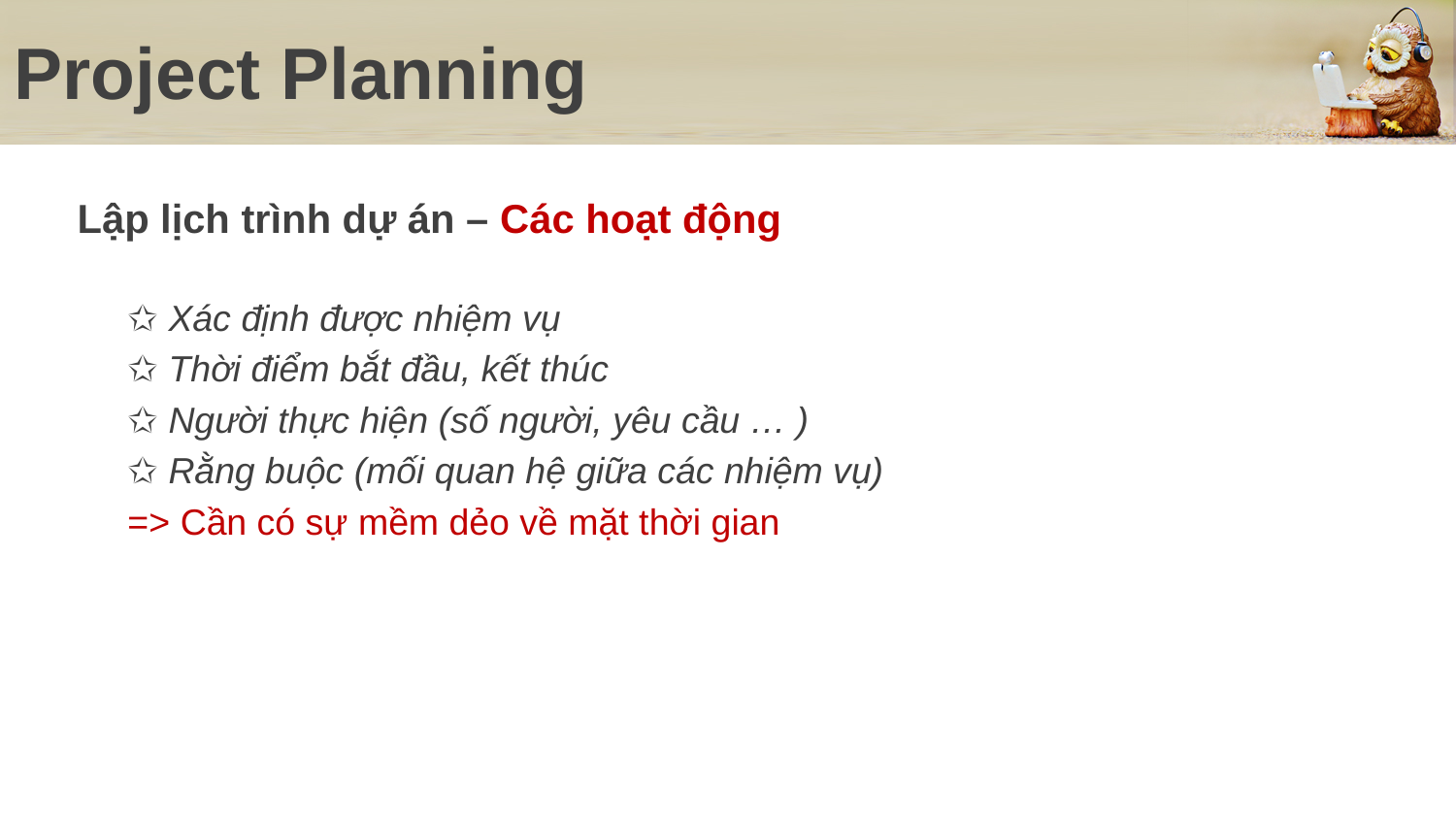

# Project Planning
Lập lịch trình dự án – Các hoạt động
✩ Xác định được nhiệm vụ
✩ Thời điểm bắt đầu, kết thúc
✩ Người thực hiện (số người, yêu cầu … )
✩ Rằng buộc (mối quan hệ giữa các nhiệm vụ)
=> Cần có sự mềm dẻo về mặt thời gian